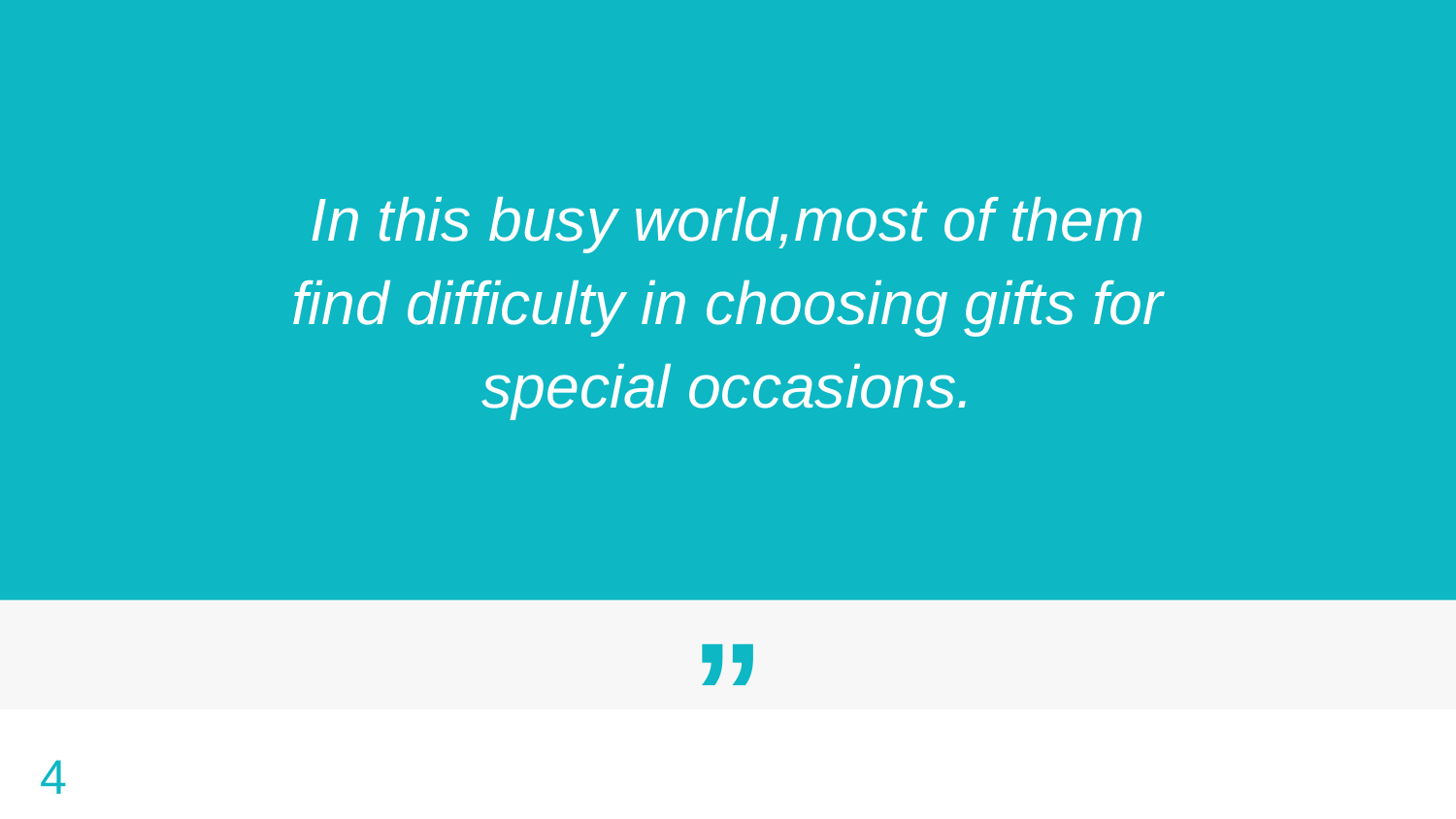

In this busy world,most of them find difficulty in choosing gifts for special occasions.
4